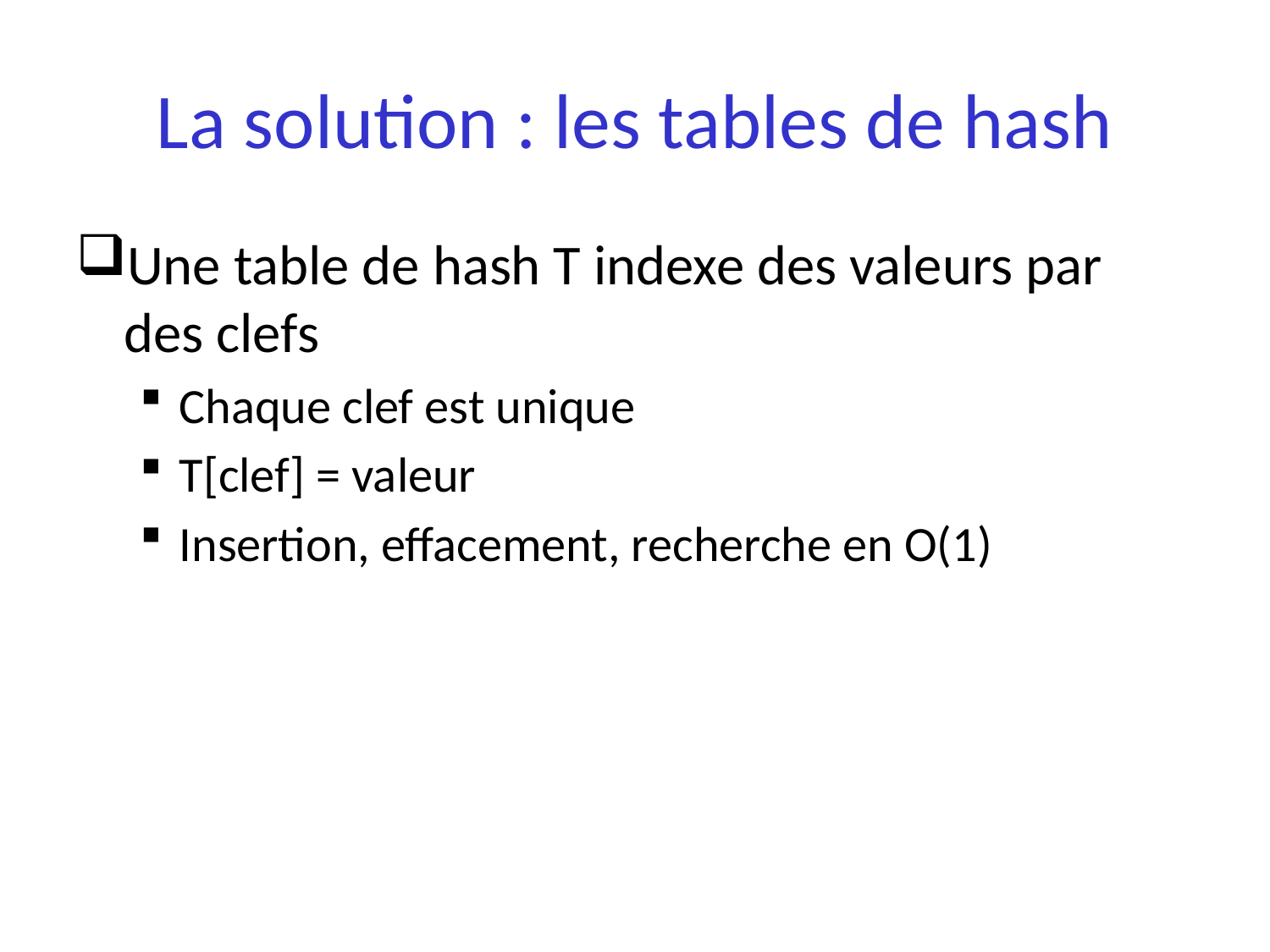

# La solution : les tables de hash
Une table de hash T indexe des valeurs par des clefs
Chaque clef est unique
T[clef] = valeur
Insertion, effacement, recherche en O(1)